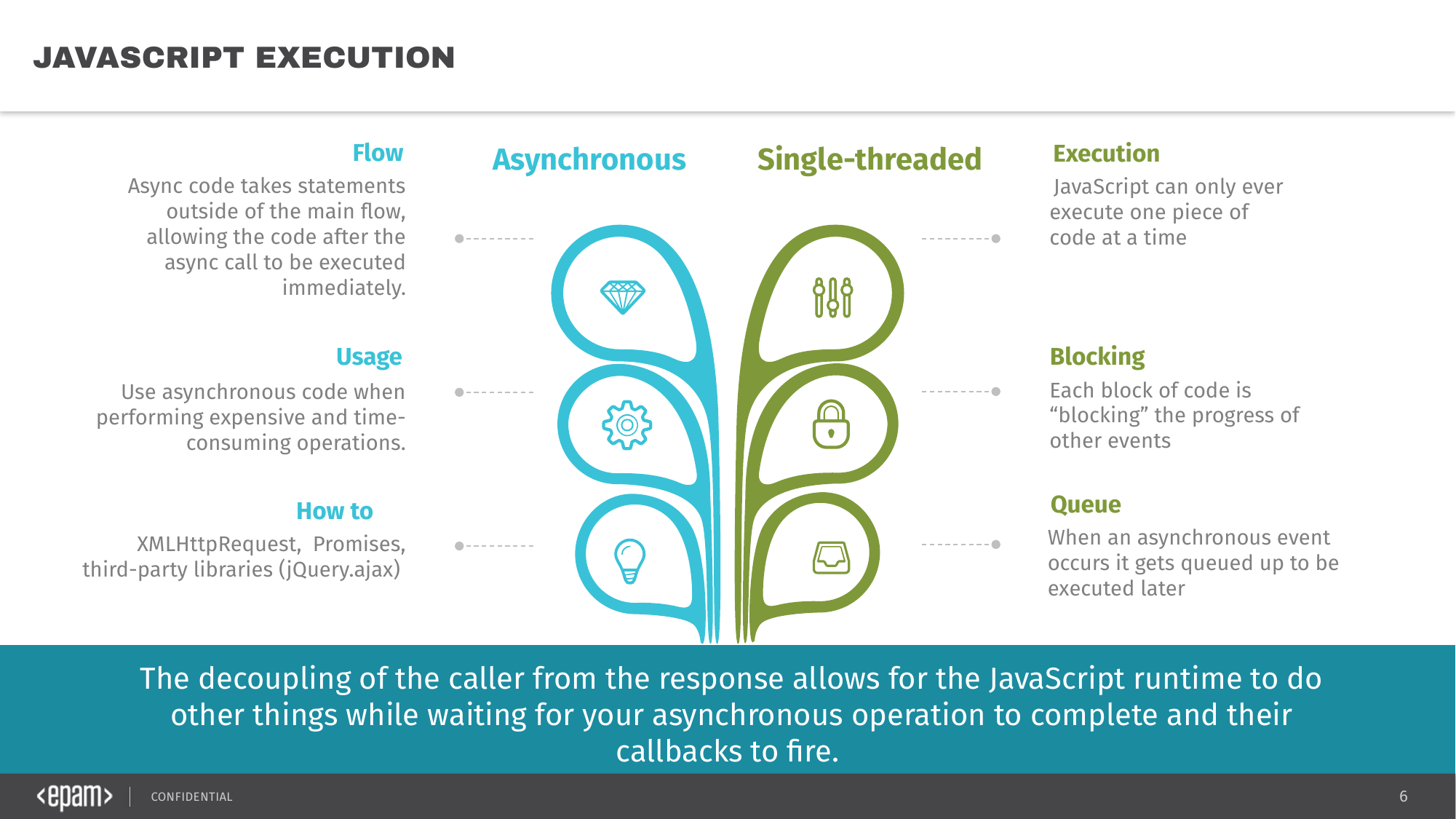

JAVASCRIPT EXECUTION
Flow
Async code takes statements outside of the main flow, allowing the code after the async call to be executed immediately.
Execution
 JavaScript can only ever execute one piece of code at a time
Asynchronous
Single-threaded

Usage
Use asynchronous code when performing expensive and time-consuming operations.
Blocking
Each block of code is “blocking” the progress of other events

Queue
When an asynchronous event occurs it gets queued up to be executed later
How to
XMLHttpRequest,  Promises, third-party libraries (jQuery.ajax)

The decoupling of the caller from the response allows for the JavaScript runtime to do other things while waiting for your asynchronous operation to complete and their callbacks to fire.